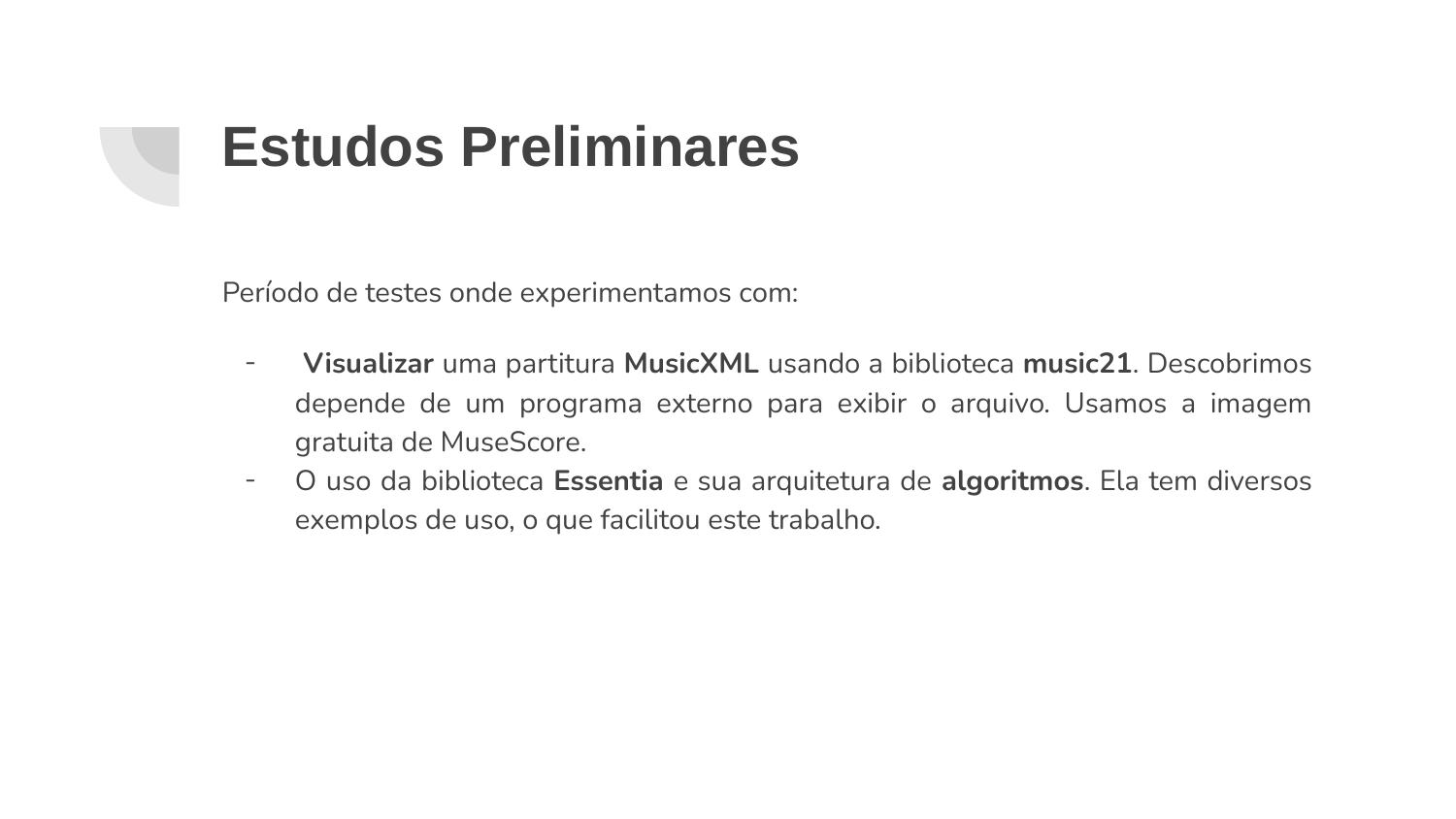

# Estudos Preliminares
Período de testes onde experimentamos com:
 Visualizar uma partitura MusicXML usando a biblioteca music21. Descobrimos depende de um programa externo para exibir o arquivo. Usamos a imagem gratuita de MuseScore.
O uso da biblioteca Essentia e sua arquitetura de algoritmos. Ela tem diversos exemplos de uso, o que facilitou este trabalho.